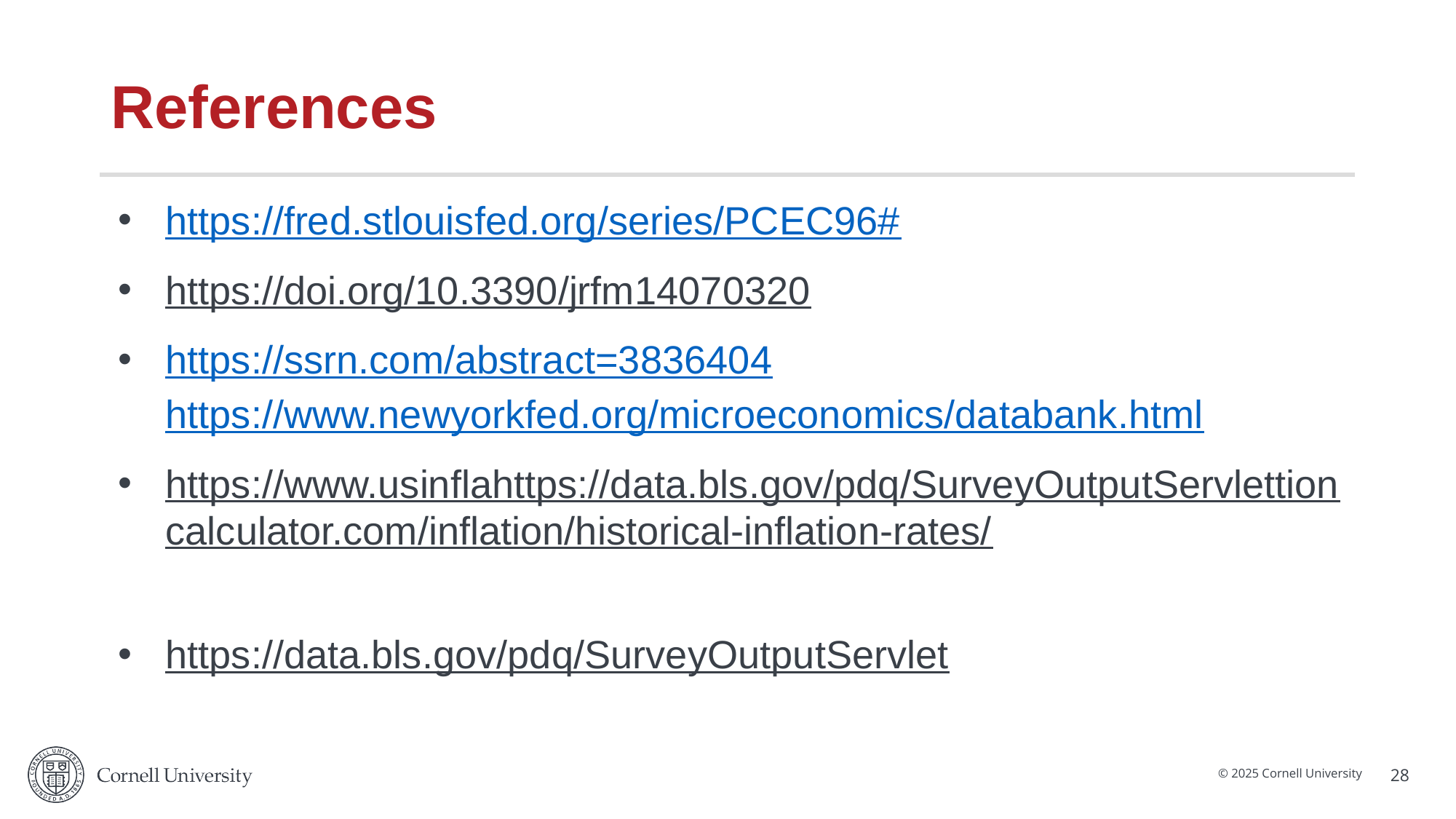

# References
https://fred.stlouisfed.org/series/PCEC96#
https://doi.org/10.3390/jrfm14070320
https://ssrn.com/abstract=3836404
https://www.newyorkfed.org/microeconomics/databank.html
https://www.usinflahttps://data.bls.gov/pdq/SurveyOutputServlettioncalculator.com/inflation/historical-inflation-rates/
https://data.bls.gov/pdq/SurveyOutputServlet